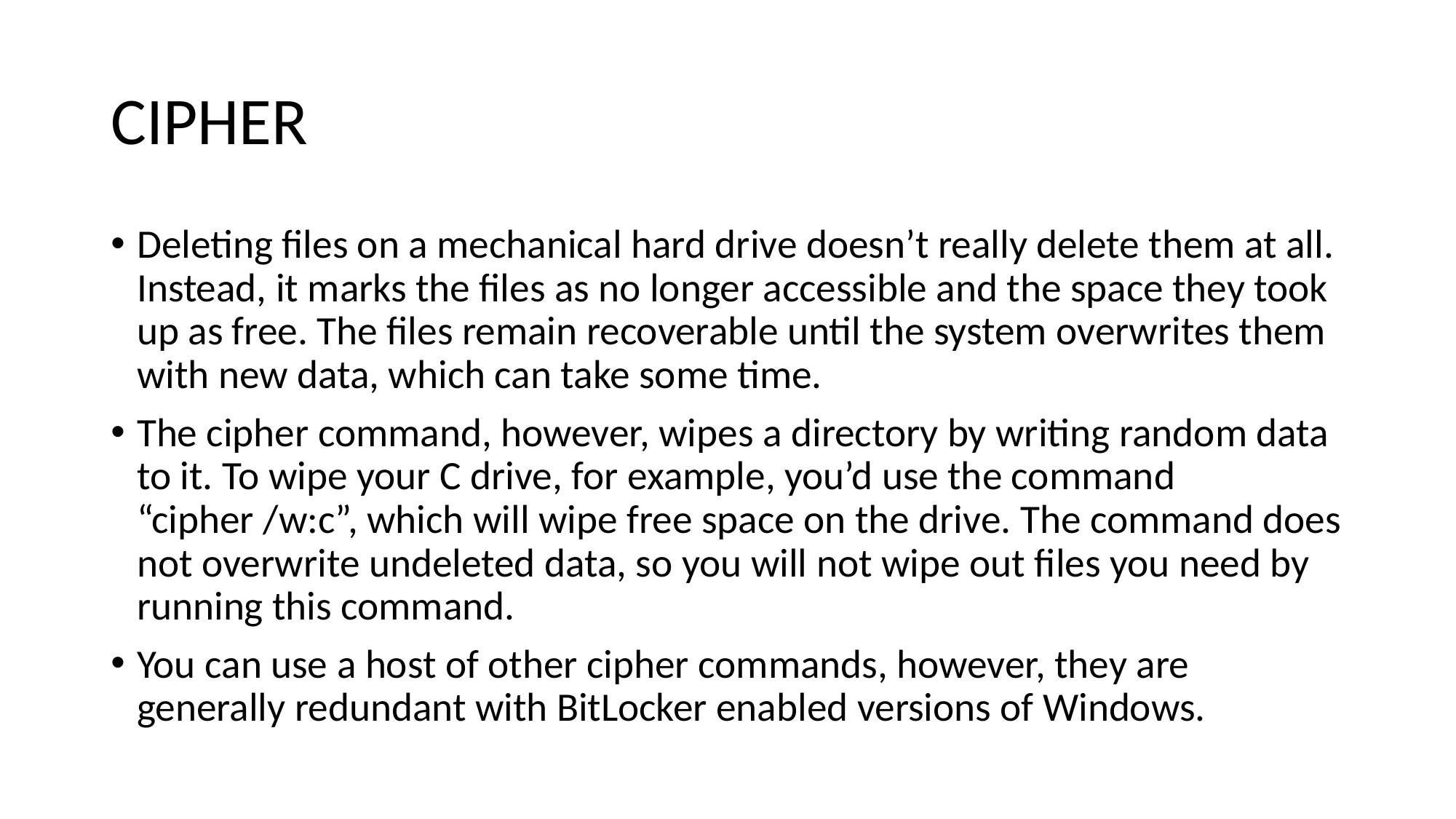

# CIPHER
Deleting files on a mechanical hard drive doesn’t really delete them at all. Instead, it marks the files as no longer accessible and the space they took up as free. The files remain recoverable until the system overwrites them with new data, which can take some time.
The cipher command, however, wipes a directory by writing random data to it. To wipe your C drive, for example, you’d use the command “cipher /w:c”, which will wipe free space on the drive. The command does not overwrite undeleted data, so you will not wipe out files you need by running this command.
You can use a host of other cipher commands, however, they are generally redundant with BitLocker enabled versions of Windows.